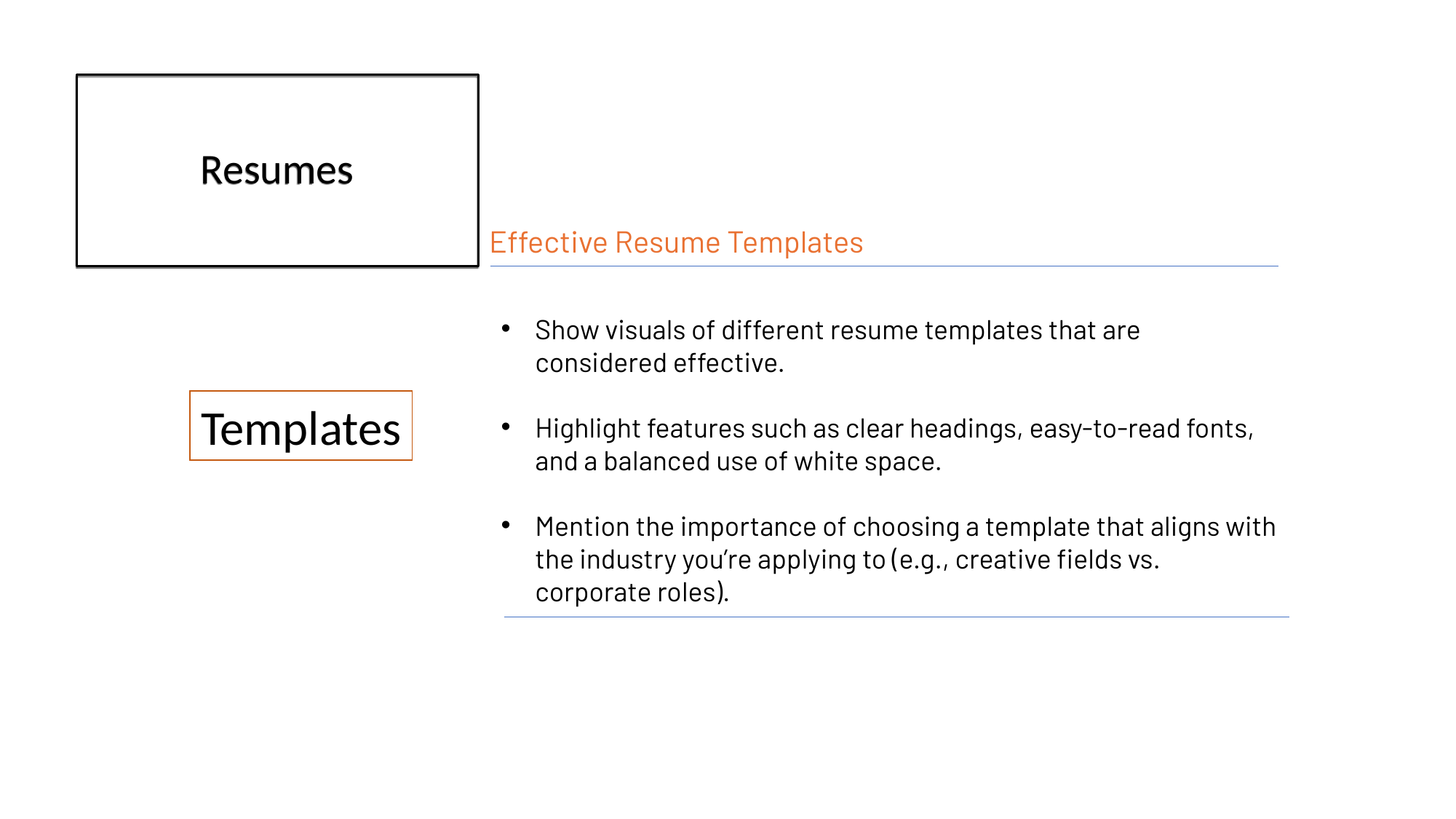

# Resumes
Effective Resume Templates
Show visuals of different resume templates that are considered effective.

Highlight features such as clear headings, easy-to-read fonts, and a balanced use of white space.

Mention the importance of choosing a template that aligns with the industry you’re applying to (e.g., creative fields vs. corporate roles).
Templates